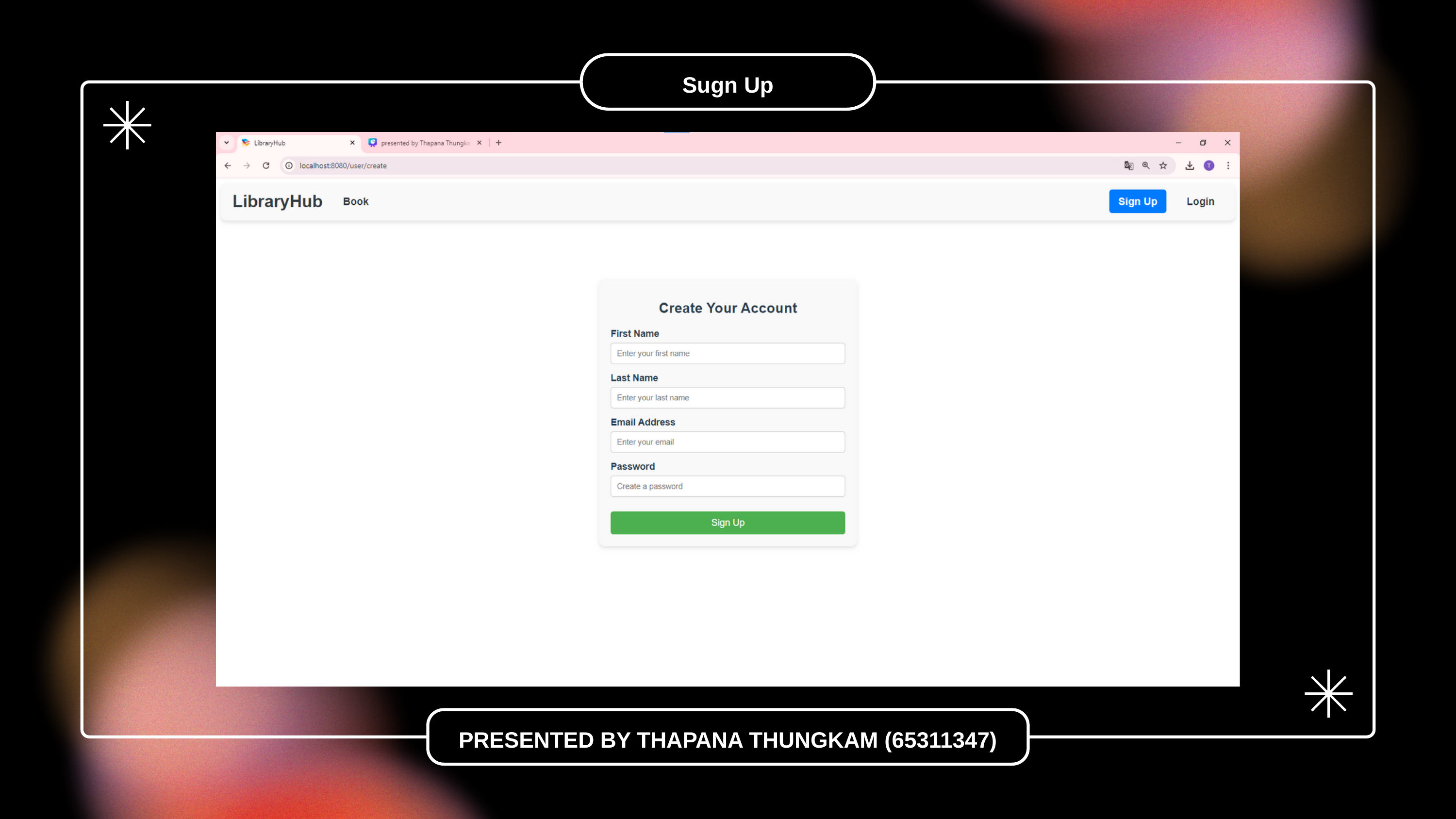

Sugn Up

PRESENTED BY THAPANA THUNGKAM (65311347)